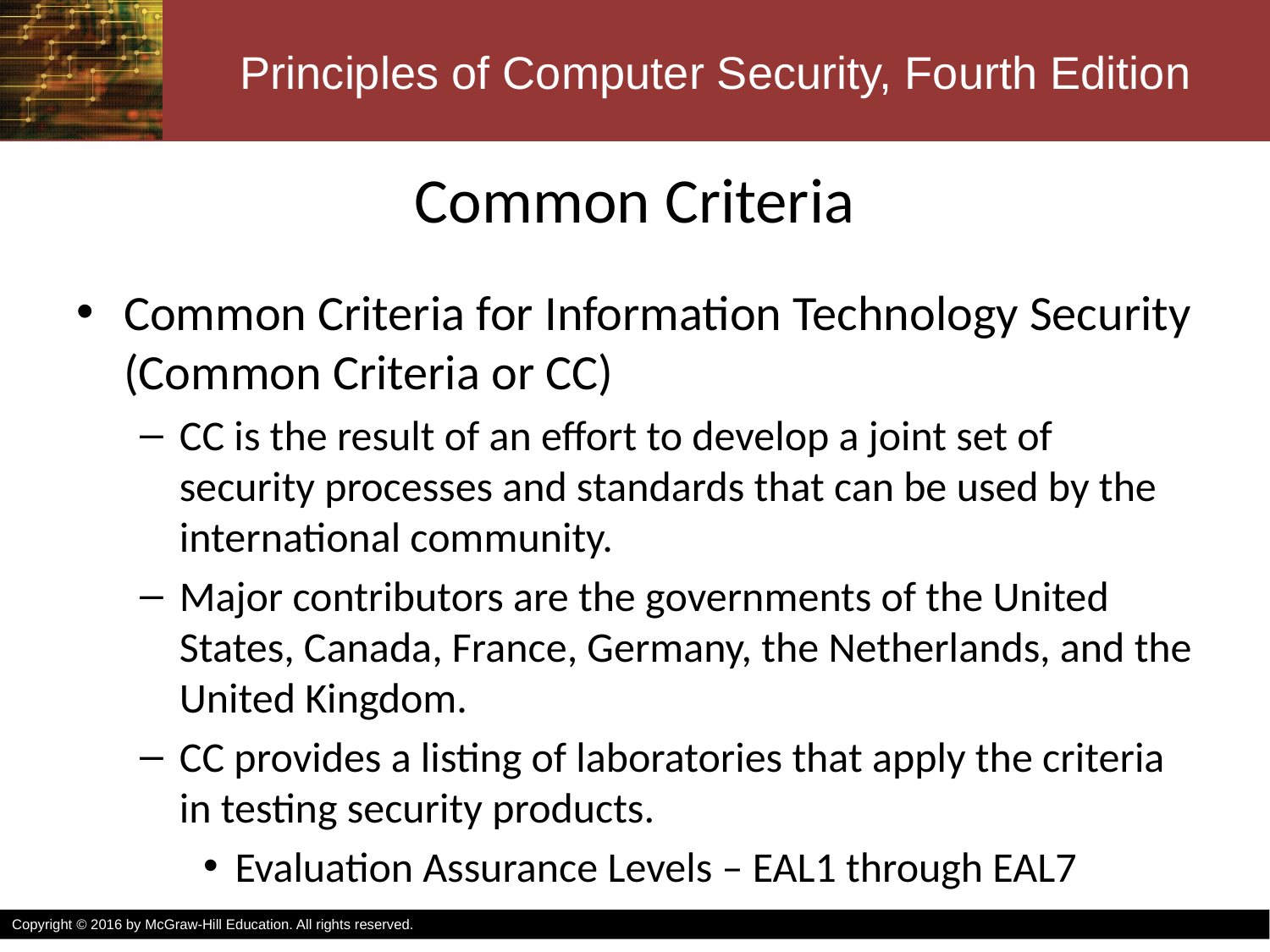

# Common Criteria
Common Criteria for Information Technology Security (Common Criteria or CC)
CC is the result of an effort to develop a joint set of security processes and standards that can be used by the international community.
Major contributors are the governments of the United States, Canada, France, Germany, the Netherlands, and the United Kingdom.
CC provides a listing of laboratories that apply the criteria in testing security products.
Evaluation Assurance Levels – EAL1 through EAL7